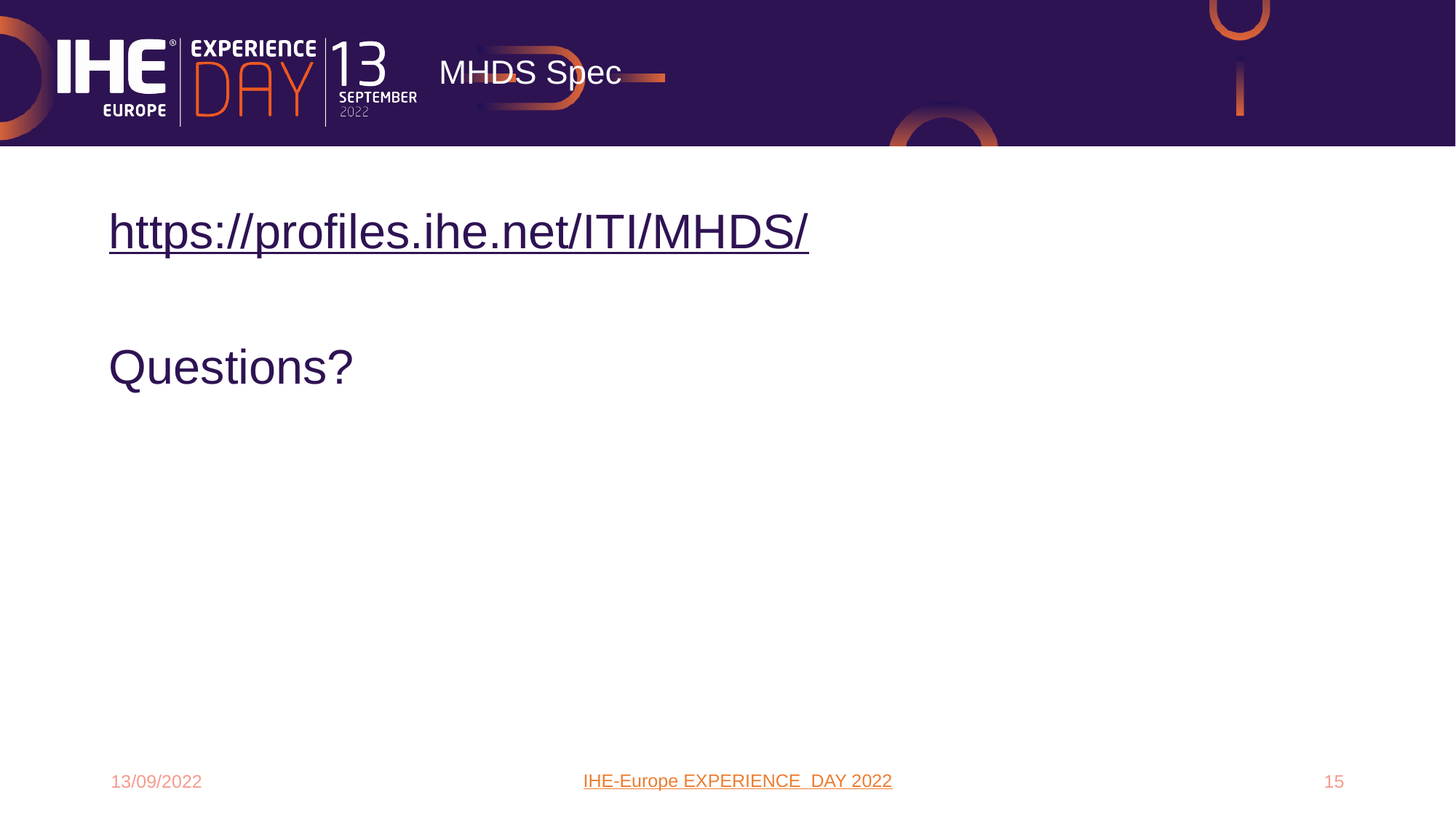

# MHDS Spec
https://profiles.ihe.net/ITI/MHDS/

Questions?
13/09/2022
15